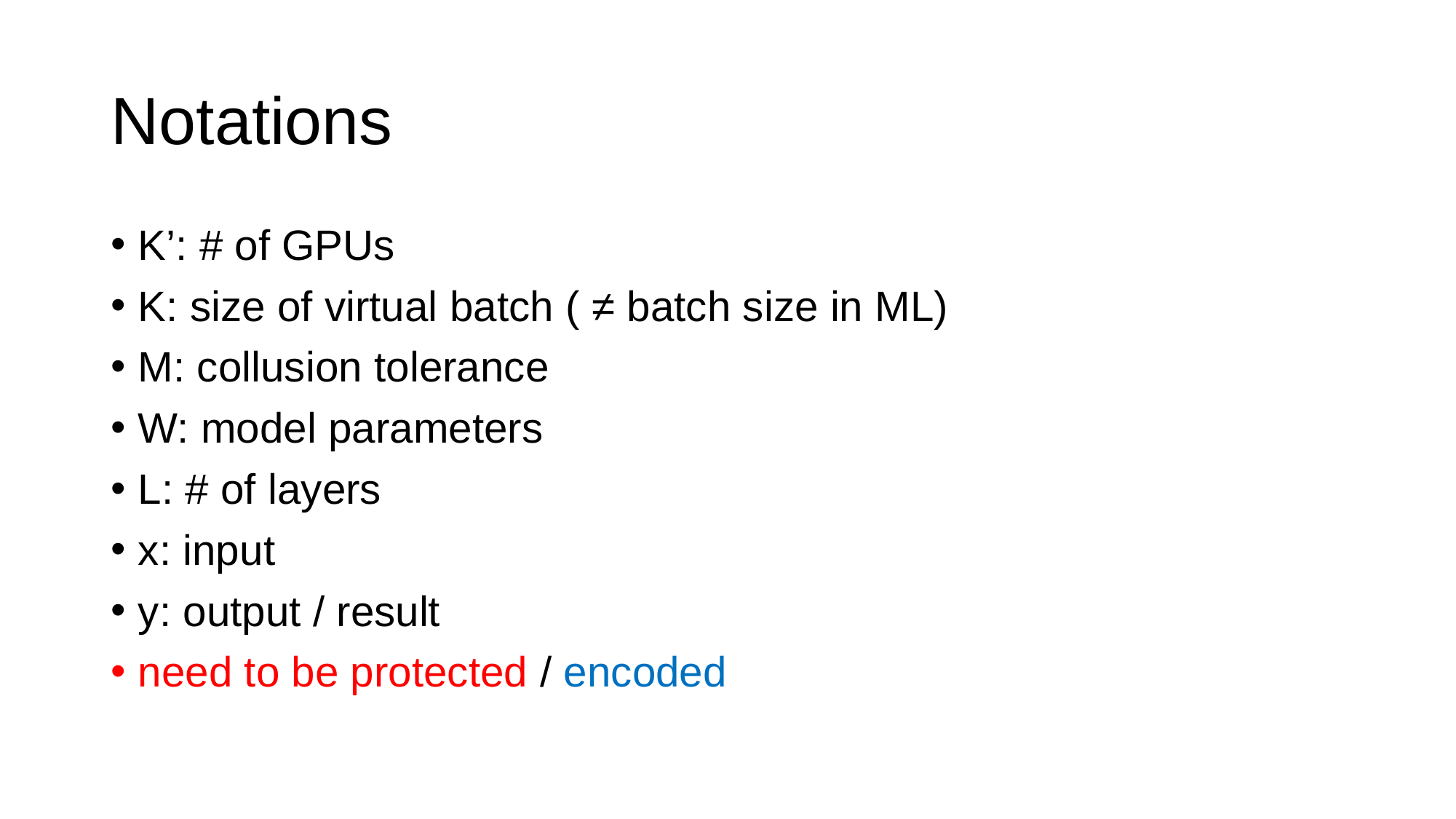

# Notations
K’: # of GPUs
K: size of virtual batch ( ≠ batch size in ML)
M: collusion tolerance
W: model parameters
L: # of layers
x: input
y: output / result
need to be protected / encoded